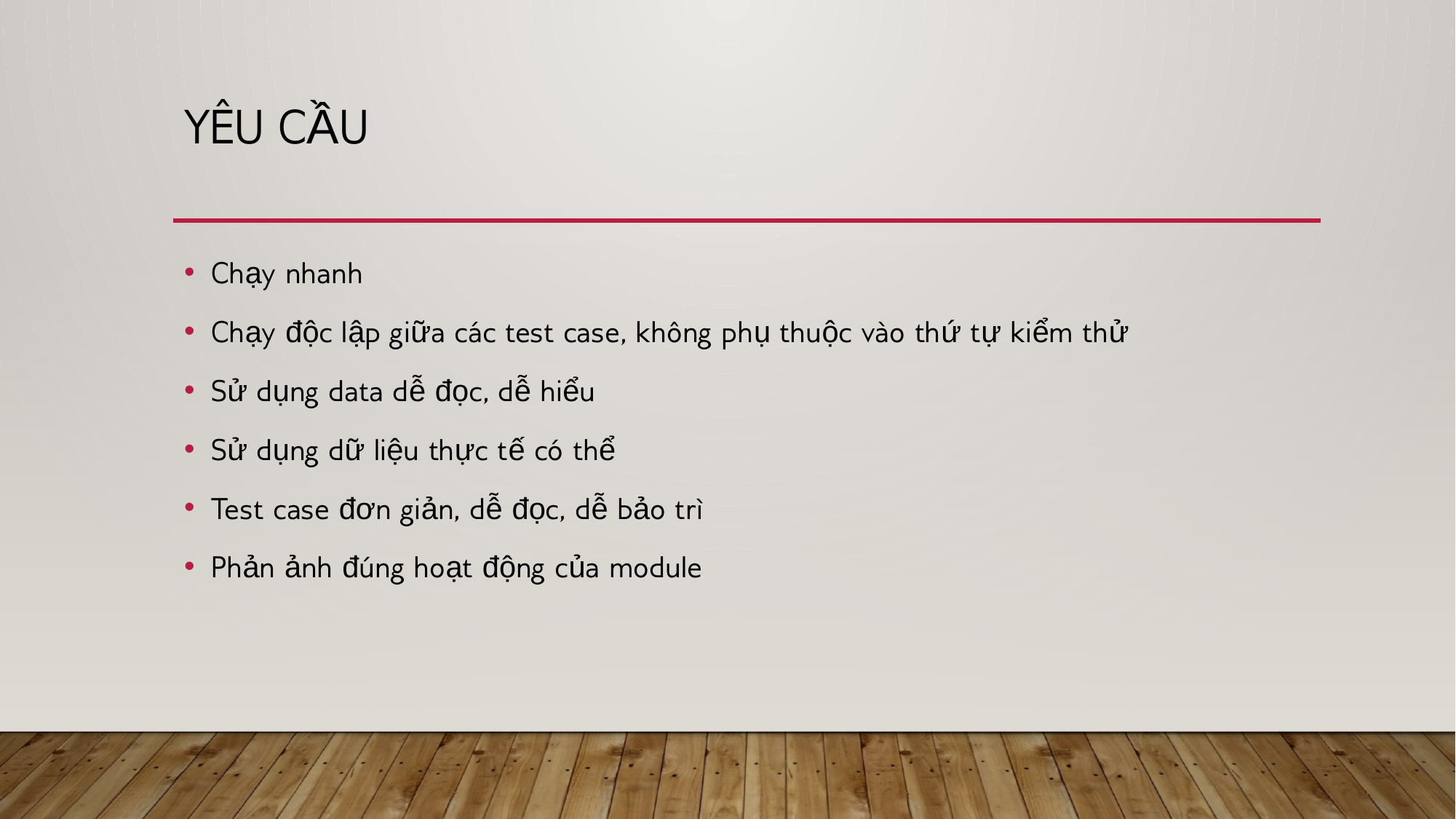

# Yêu cầu
Chạy nhanh
Chạy độc lập giữa các test case, không phụ thuộc vào thứ tự kiểm thử
Sử dụng data dễ đọc, dễ hiểu
Sử dụng dữ liệu thực tế có thể
Test case đơn giản, dễ đọc, dễ bảo trì
Phản ảnh đúng hoạt động của module